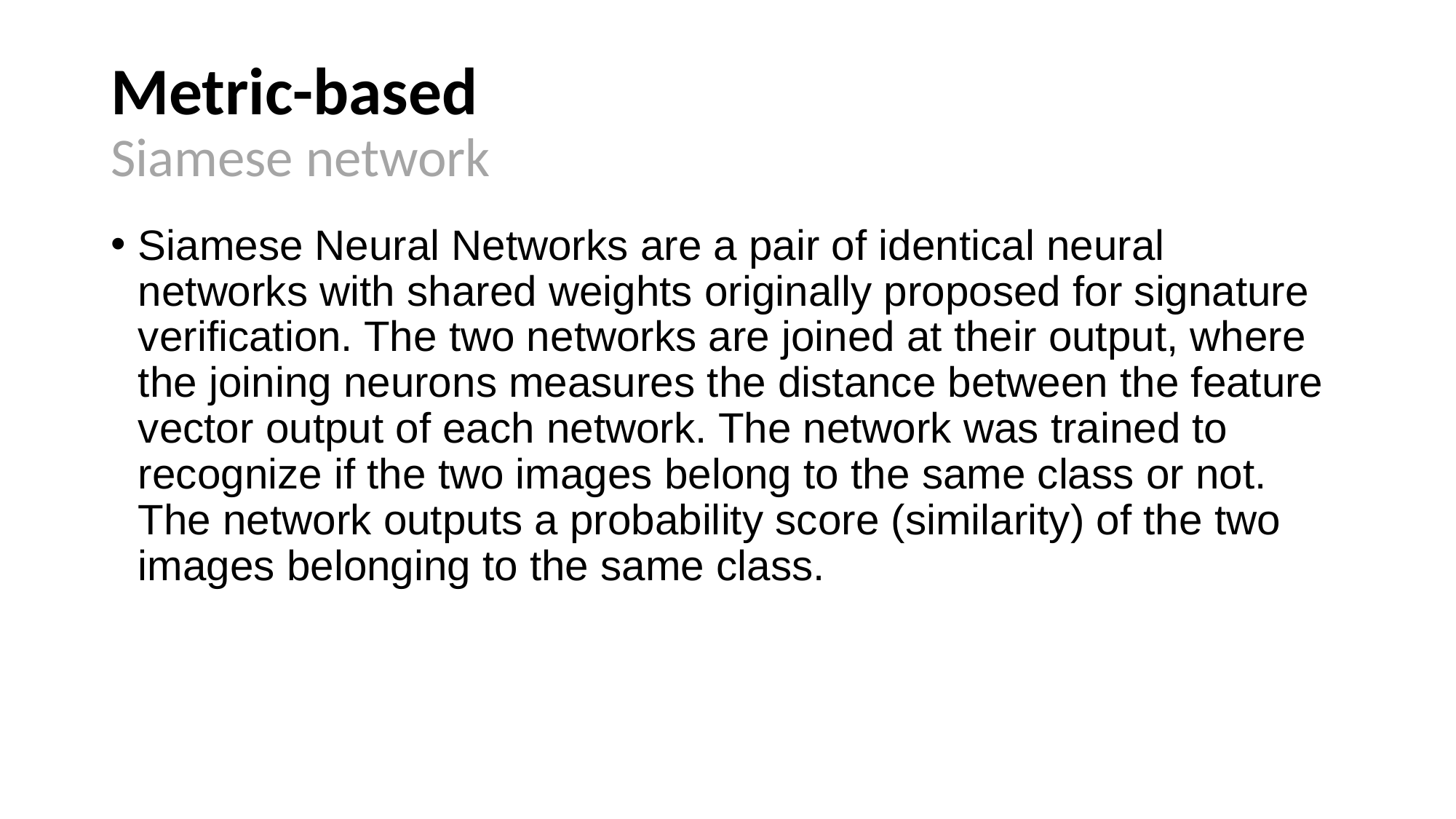

# Metric-based Siamese network
Siamese Neural Networks are a pair of identical neural networks with shared weights originally proposed for signature verification. The two networks are joined at their output, where the joining neurons measures the distance between the feature vector output of each network. The network was trained to recognize if the two images belong to the same class or not. The network outputs a probability score (similarity) of the two images belonging to the same class.